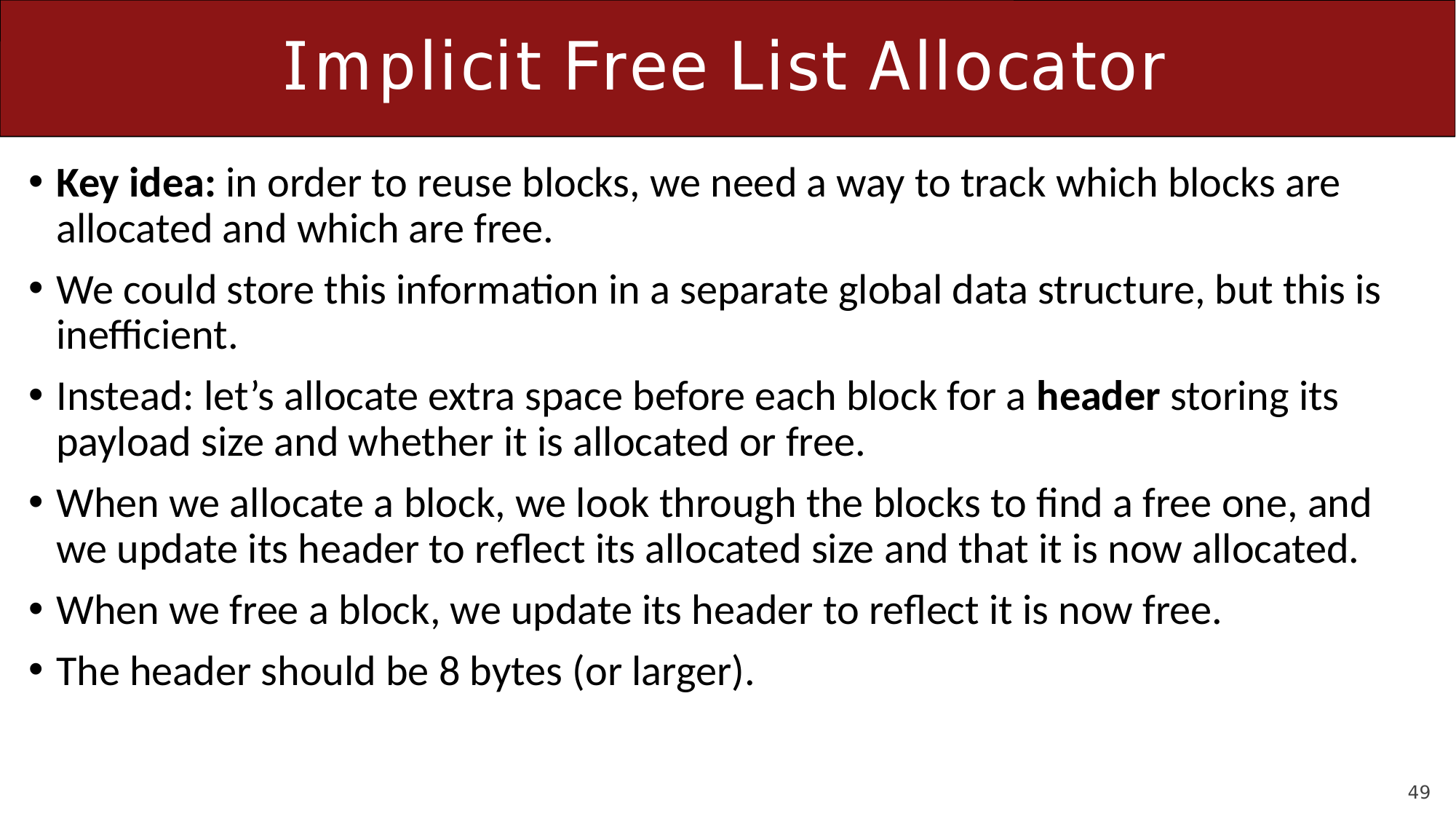

# Implicit Free List Allocator
Key idea: in order to reuse blocks, we need a way to track which blocks are allocated and which are free.
We could store this information in a separate global data structure, but this is inefficient.
Instead: let’s allocate extra space before each block for a header storing its payload size and whether it is allocated or free.
When we allocate a block, we look through the blocks to find a free one, and we update its header to reflect its allocated size and that it is now allocated.
When we free a block, we update its header to reflect it is now free.
The header should be 8 bytes (or larger).